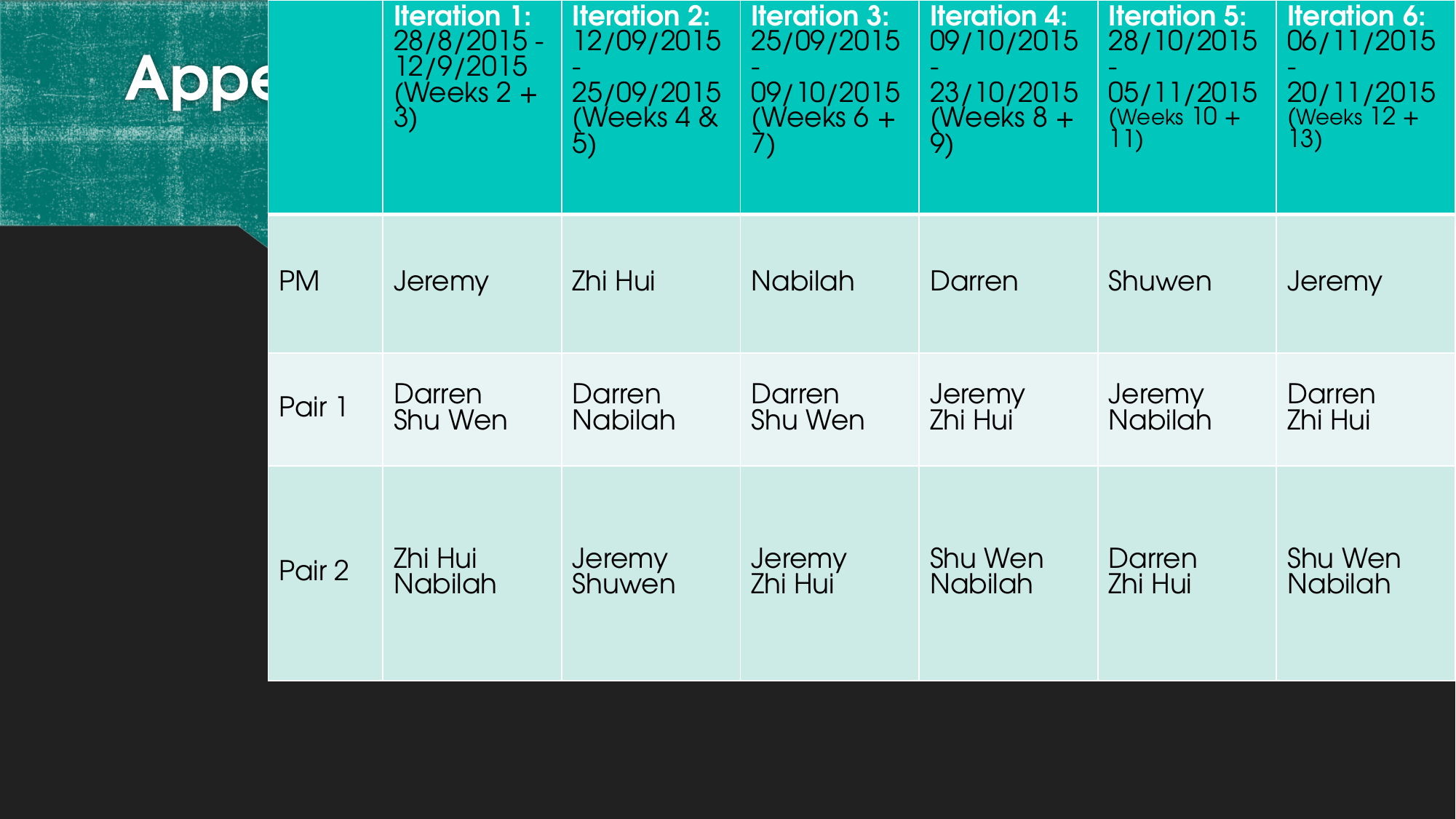

|  | Iteration 1: 28/8/2015 - 12/9/2015 (Weeks 2 + 3) | Iteration 2: 12/09/2015 - 25/09/2015 (Weeks 4 & 5) | Iteration 3: 25/09/2015 - 09/10/2015 (Weeks 6 + 7) | Iteration 4: 09/10/2015 - 23/10/2015 (Weeks 8 + 9) | Iteration 5: 28/10/2015 - 05/11/2015 (Weeks 10 + 11) | Iteration 6: 06/11/2015 - 20/11/2015 (Weeks 12 + 13) |
| --- | --- | --- | --- | --- | --- | --- |
| PM | Jeremy | Zhi Hui | Nabilah | Darren | Shuwen | Jeremy |
| Pair 1 | Darren Shu Wen | Darren Nabilah | Darren Shu Wen | Jeremy Zhi Hui | Jeremy Nabilah | Darren Zhi Hui |
| Pair 2 | Zhi Hui Nabilah | Jeremy Shuwen | Jeremy Zhi Hui | Shu Wen Nabilah | Darren Zhi Hui | Shu Wen Nabilah |
# Appendix